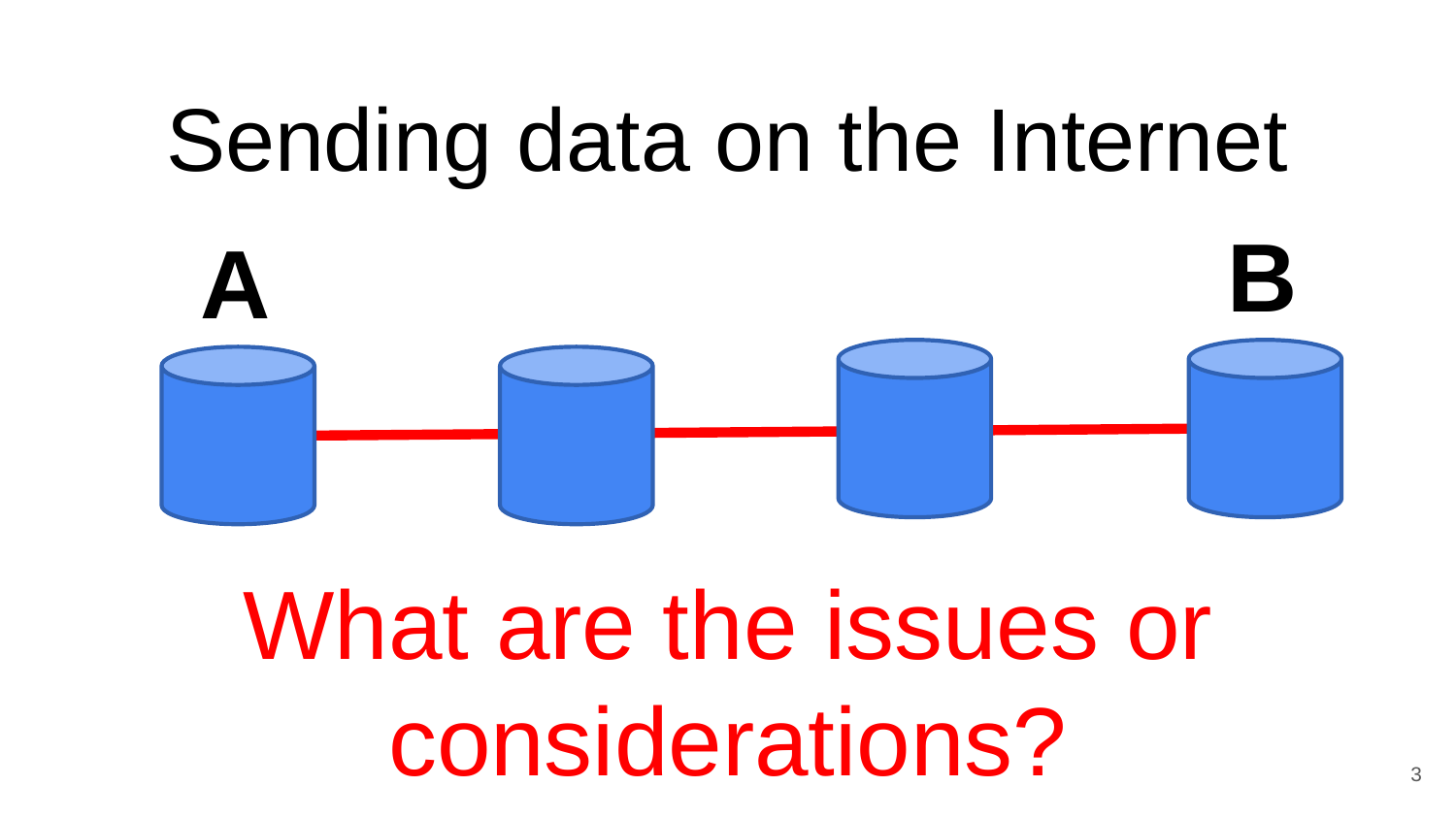

# Sending data on the Internet
B
A

What are the issues or considerations?
3